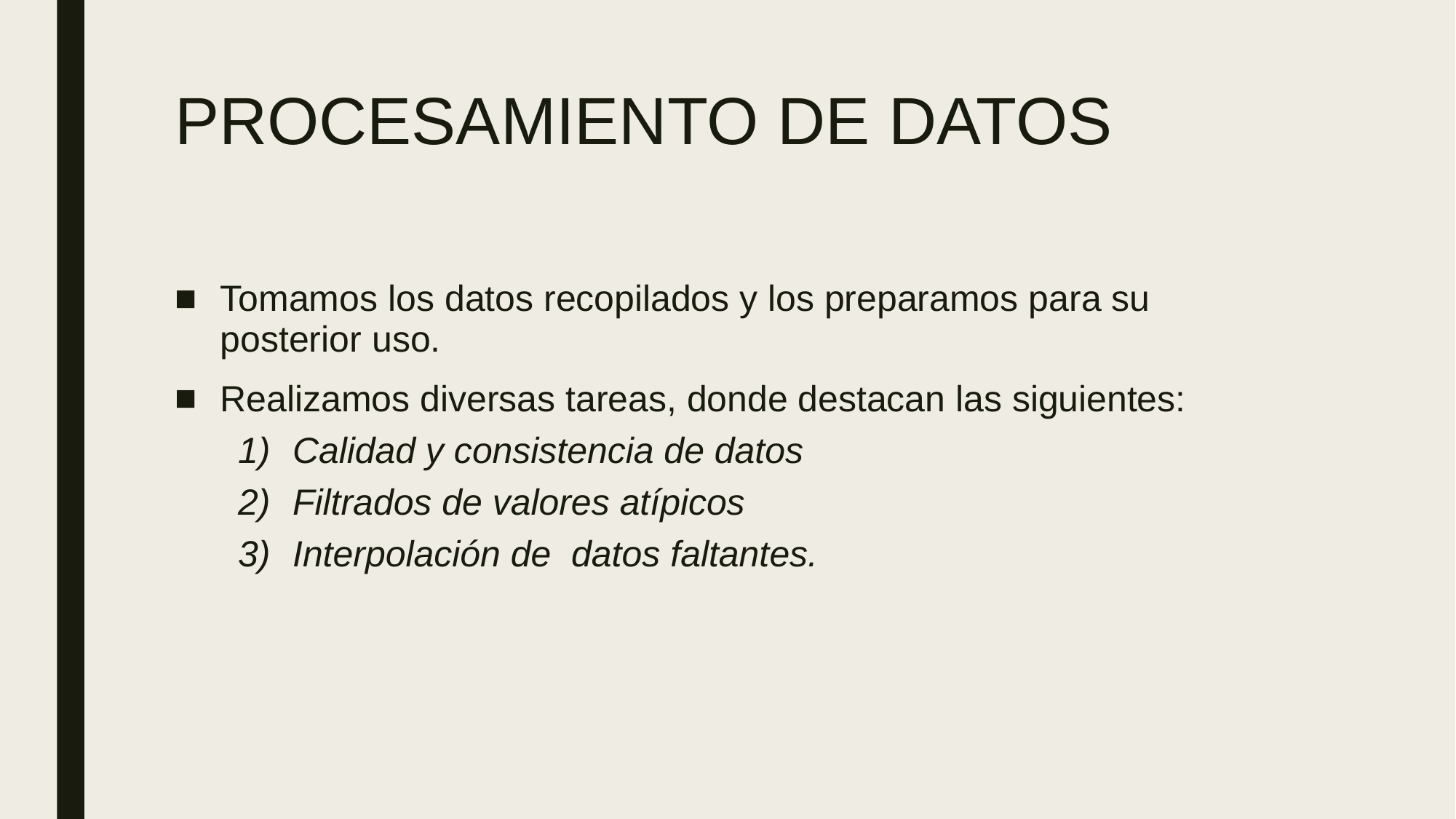

# PROCESAMIENTO DE DATOS
Tomamos los datos recopilados y los preparamos para su posterior uso.
Realizamos diversas tareas, donde destacan las siguientes:
Calidad y consistencia de datos
Filtrados de valores atípicos
Interpolación de  datos faltantes.